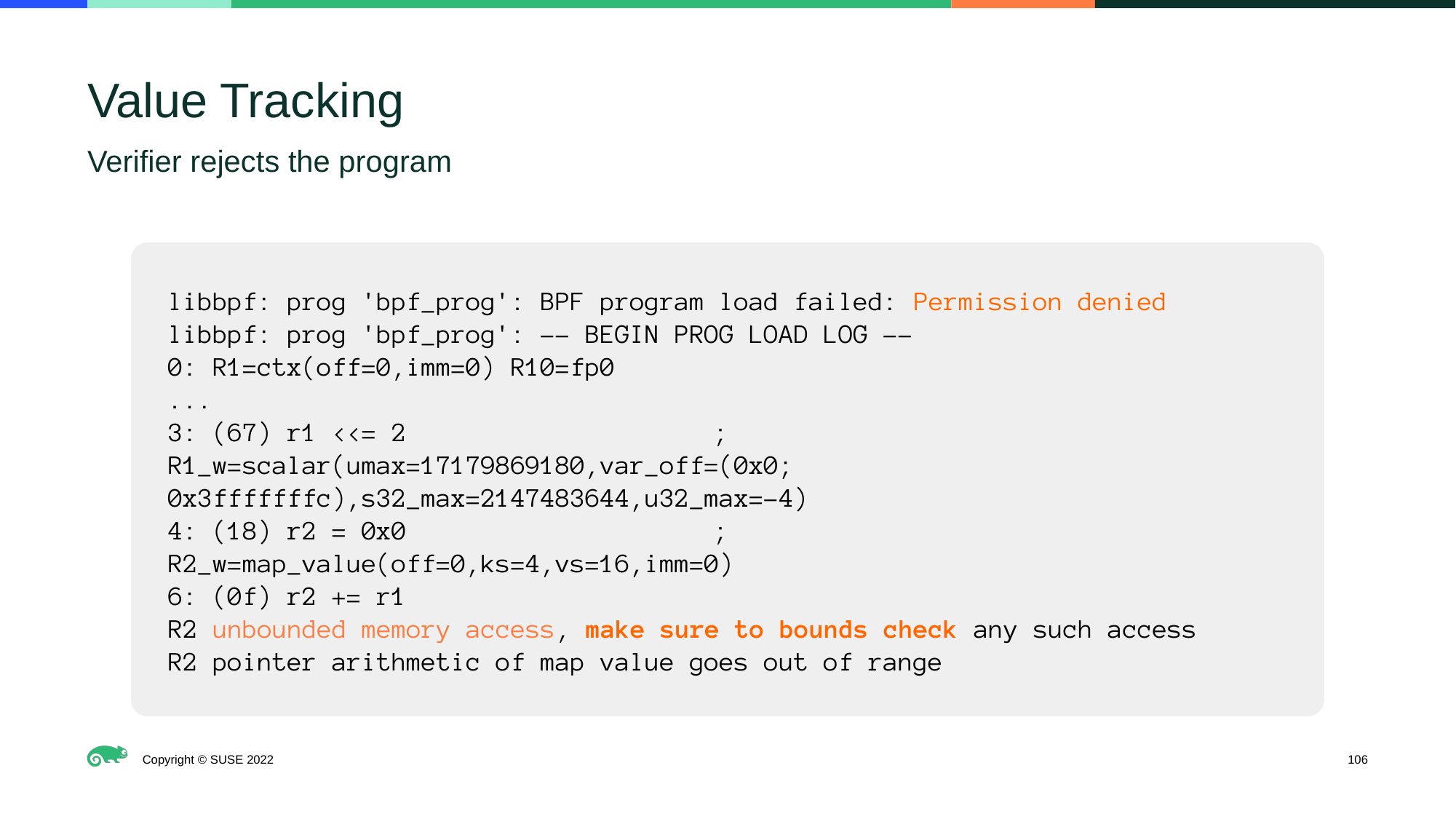

# Value Tracking
Verifier rejects the program
libbpf: prog 'bpf_prog': BPF program load failed: Permission denied
libbpf: prog 'bpf_prog': -- BEGIN PROG LOAD LOG --
0: R1=ctx(off=0,imm=0) R10=fp0
...
3: (67) r1 <<= 2                  	; R1_w=scalar(umax=17179869180,var_off=(0x0; 0x3fffffffc),s32_max=2147483644,u32_max=-4)
4: (18) r2 = 0x0                  	; R2_w=map_value(off=0,ks=4,vs=16,imm=0)
6: (0f) r2 += r1
R2 unbounded memory access, make sure to bounds check any such access
R2 pointer arithmetic of map value goes out of range
106